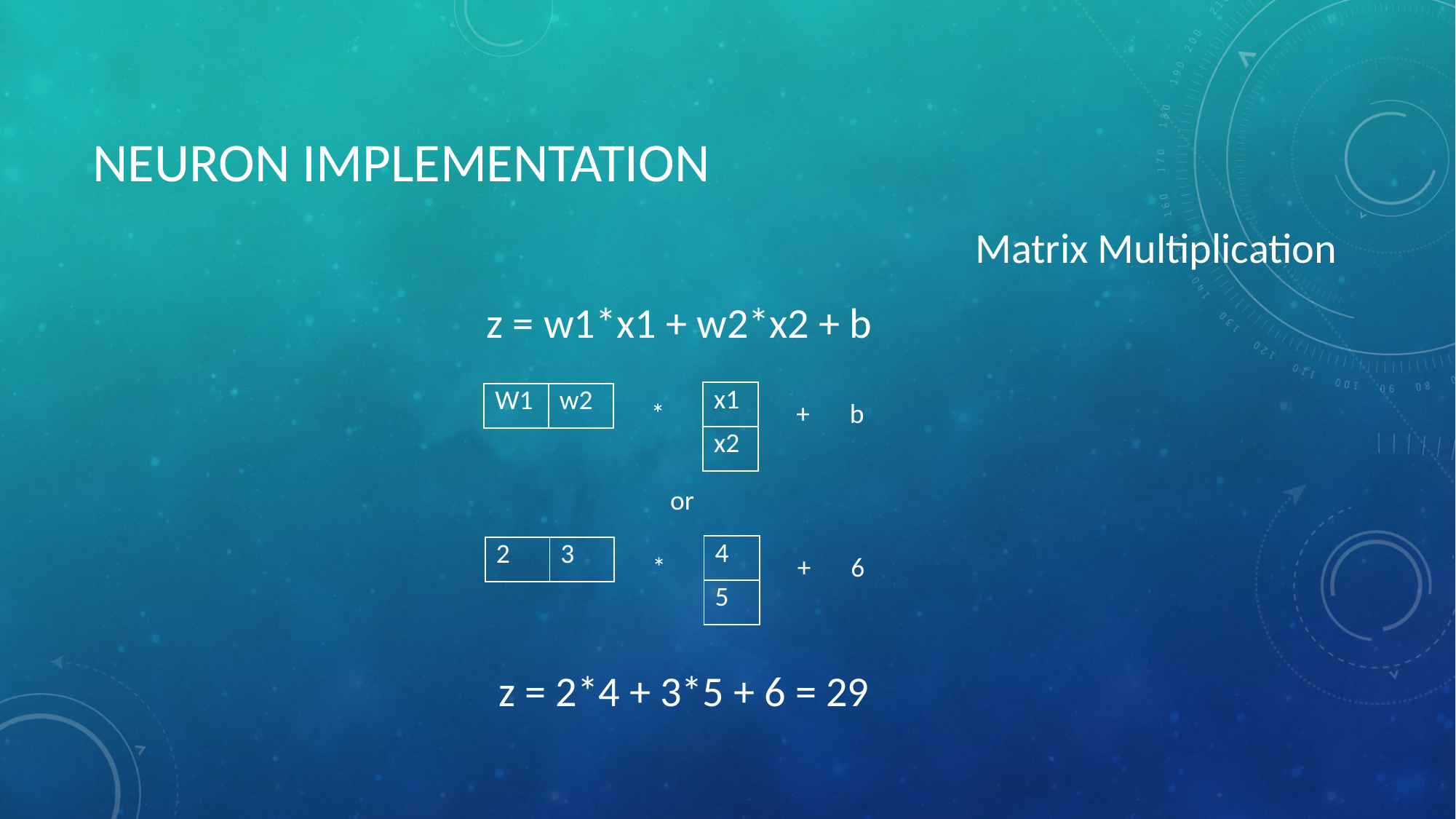

# Neuron Implementation
Matrix Multiplication
z = w1*x1 + w2*x2 + b
| x1 |
| --- |
| x2 |
| W1 | w2 |
| --- | --- |
*
+
b
or
| 4 |
| --- |
| 5 |
| 2 | 3 |
| --- | --- |
*
+
6
z = 2*4 + 3*5 + 6 = 29